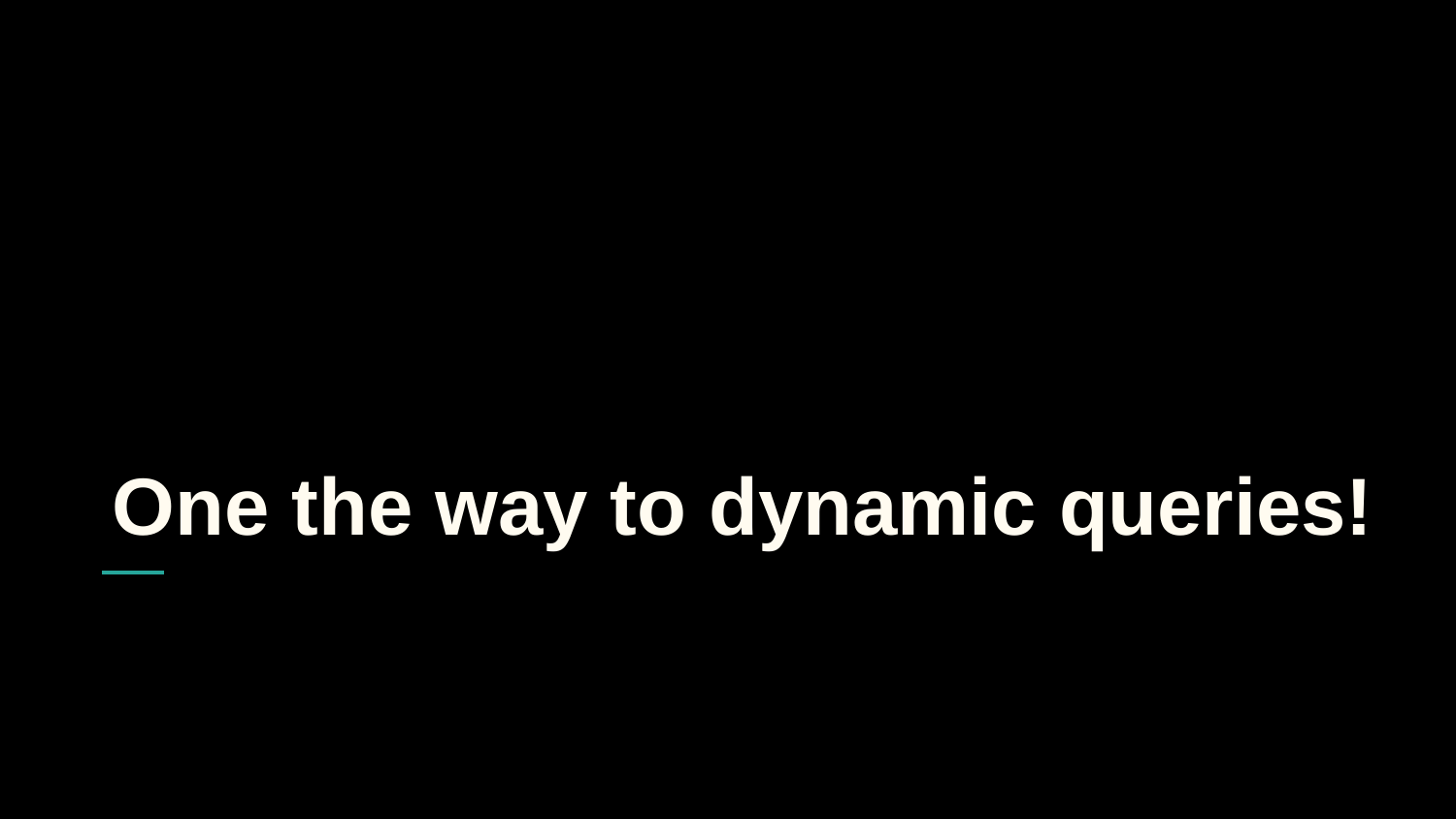

# One the way to dynamic queries!